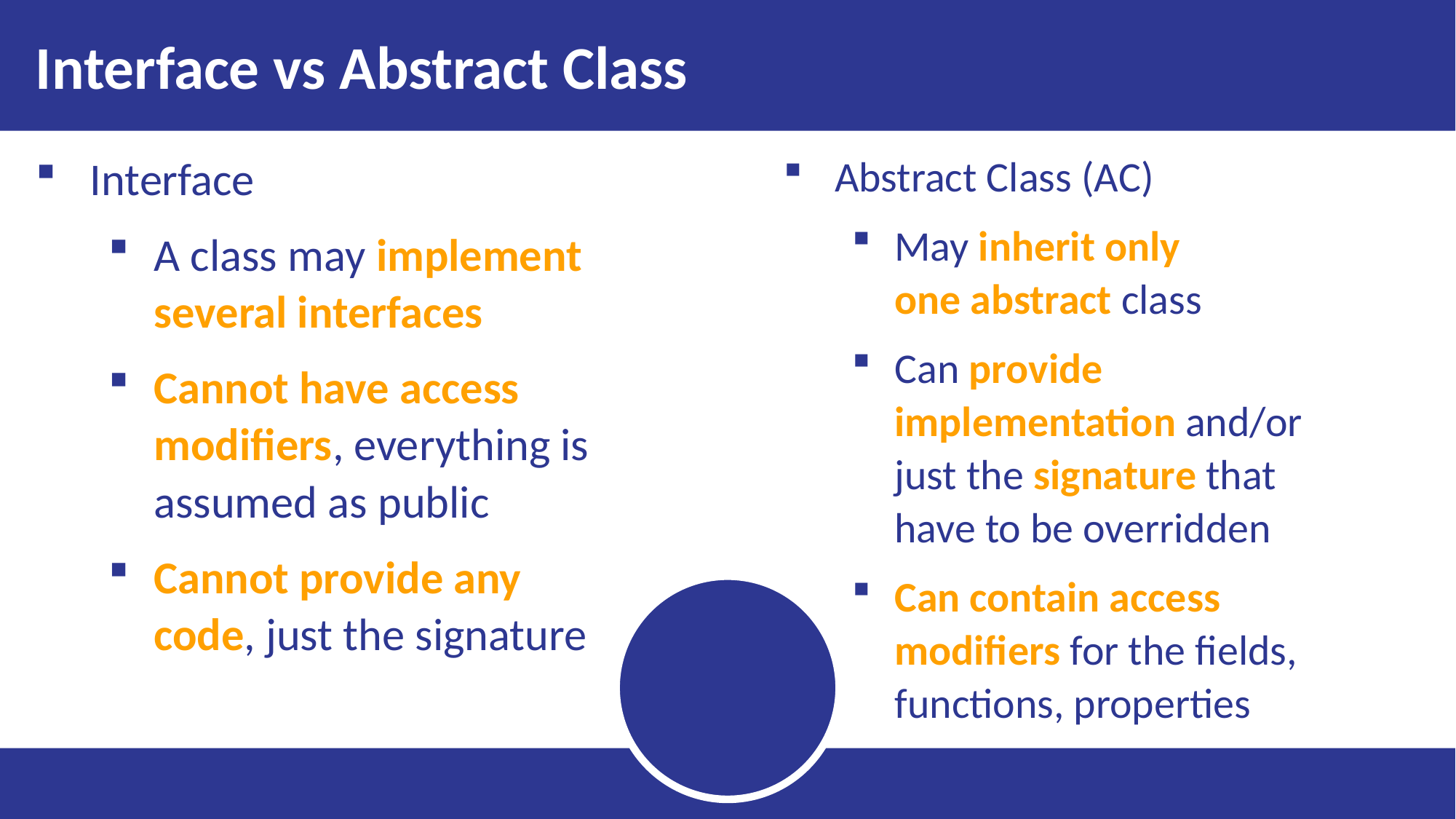

# Interface vs Abstract Class
Interface
A class may implement
several interfaces
Cannot have access
modifiers, everything is
assumed as public
Cannot provide any
code, just the signature

Abstract Class (AC)
May inherit only
one abstract class
Can provide
implementation and/or
just the signature that
have to be overridden
Can contain access
modifiers for the fields,
functions, properties
21